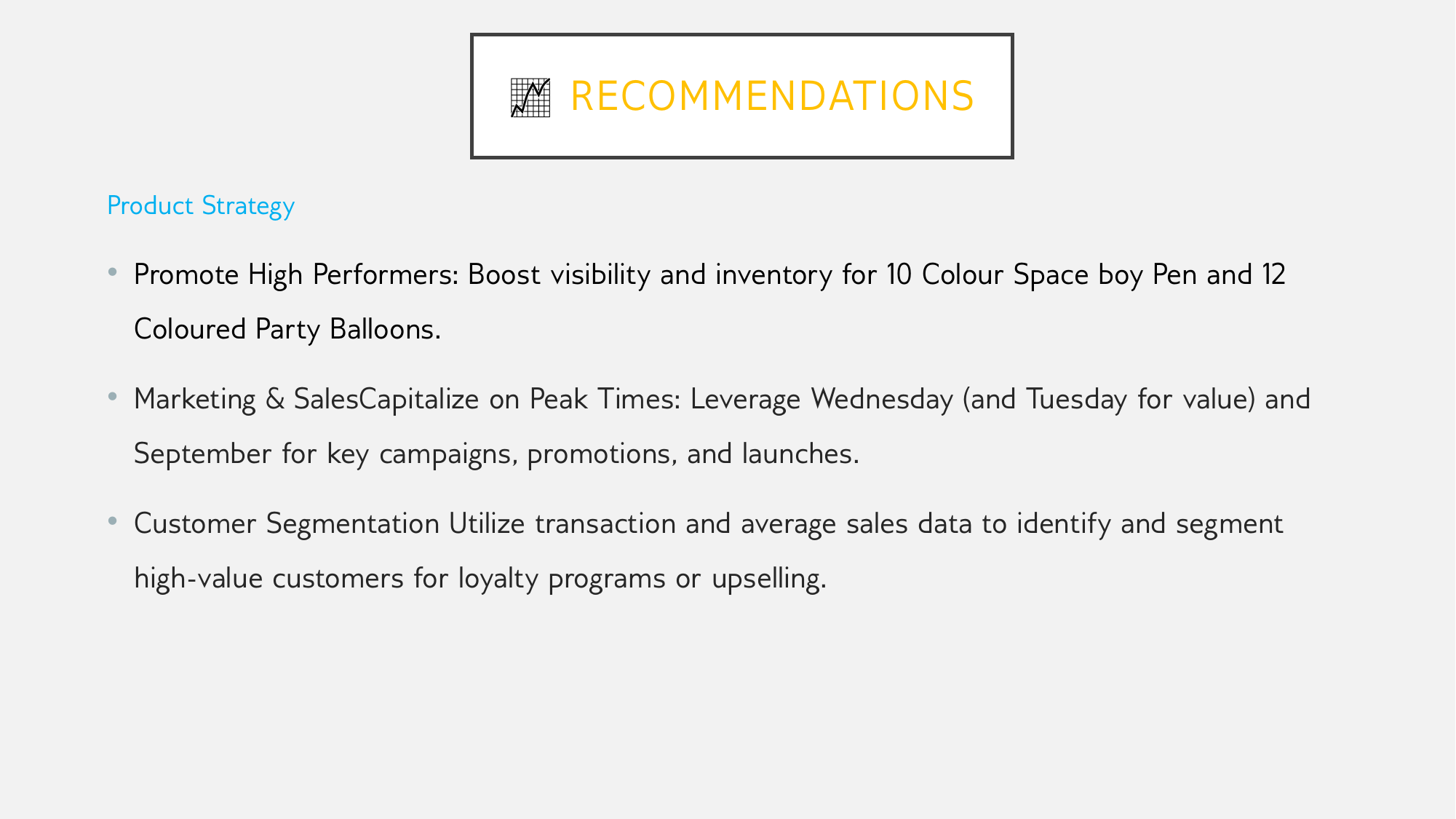

# 📈 Recommendations
Product Strategy
Promote High Performers: Boost visibility and inventory for 10 Colour Space boy Pen and 12 Coloured Party Balloons.
Marketing & SalesCapitalize on Peak Times: Leverage Wednesday (and Tuesday for value) and September for key campaigns, promotions, and launches.
Customer Segmentation Utilize transaction and average sales data to identify and segment high-value customers for loyalty programs or upselling.